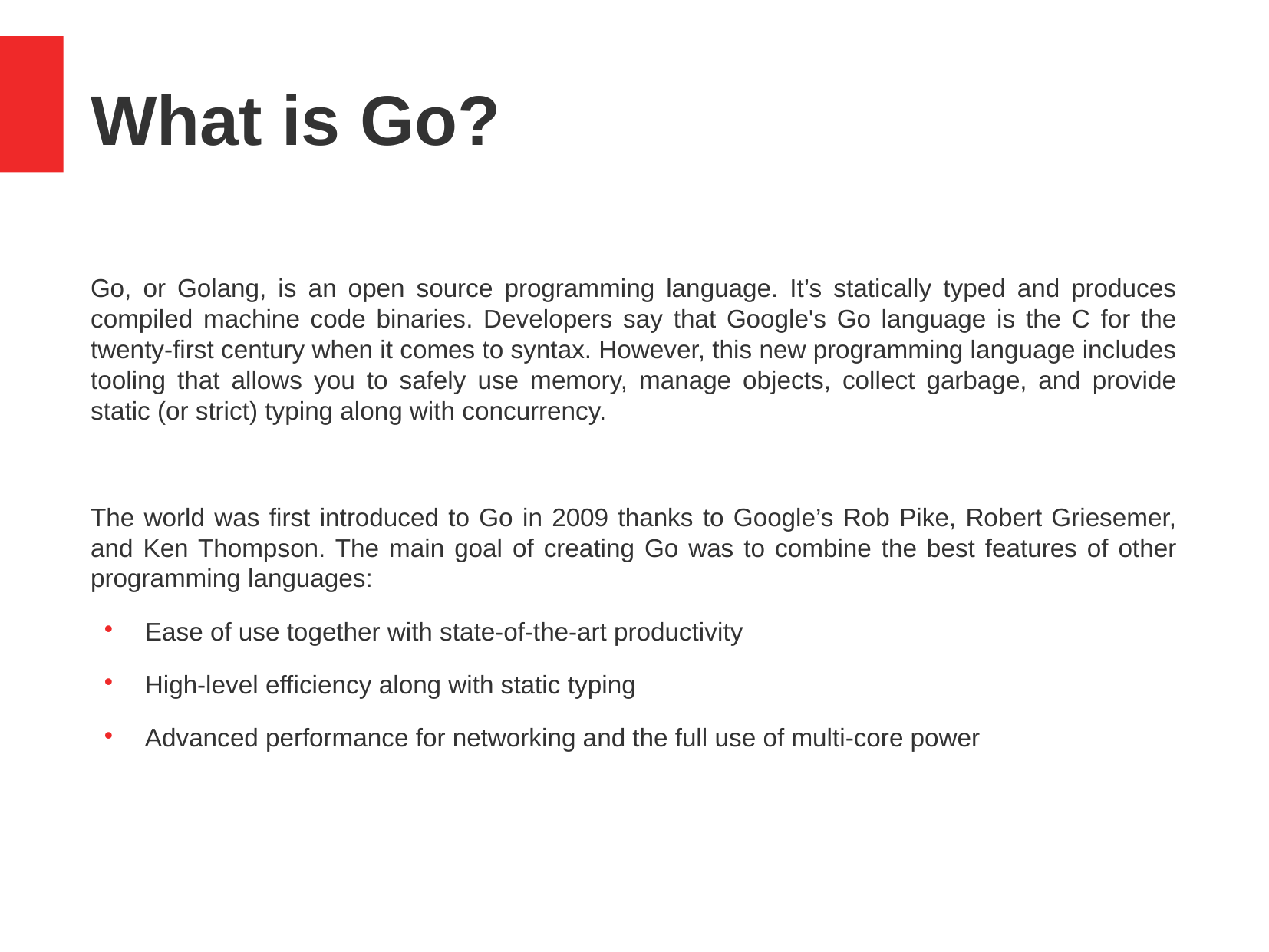

What is Go?
Go, or Golang, is an open source programming language. It’s statically typed and produces compiled machine code binaries. Developers say that Google's Go language is the C for the twenty-first century when it comes to syntax. However, this new programming language includes tooling that allows you to safely use memory, manage objects, collect garbage, and provide static (or strict) typing along with concurrency.

The world was first introduced to Go in 2009 thanks to Google’s Rob Pike, Robert Griesemer, and Ken Thompson. The main goal of creating Go was to combine the best features of other programming languages:
Ease of use together with state-of-the-art productivity
High-level efficiency along with static typing
Advanced performance for networking and the full use of multi-core power